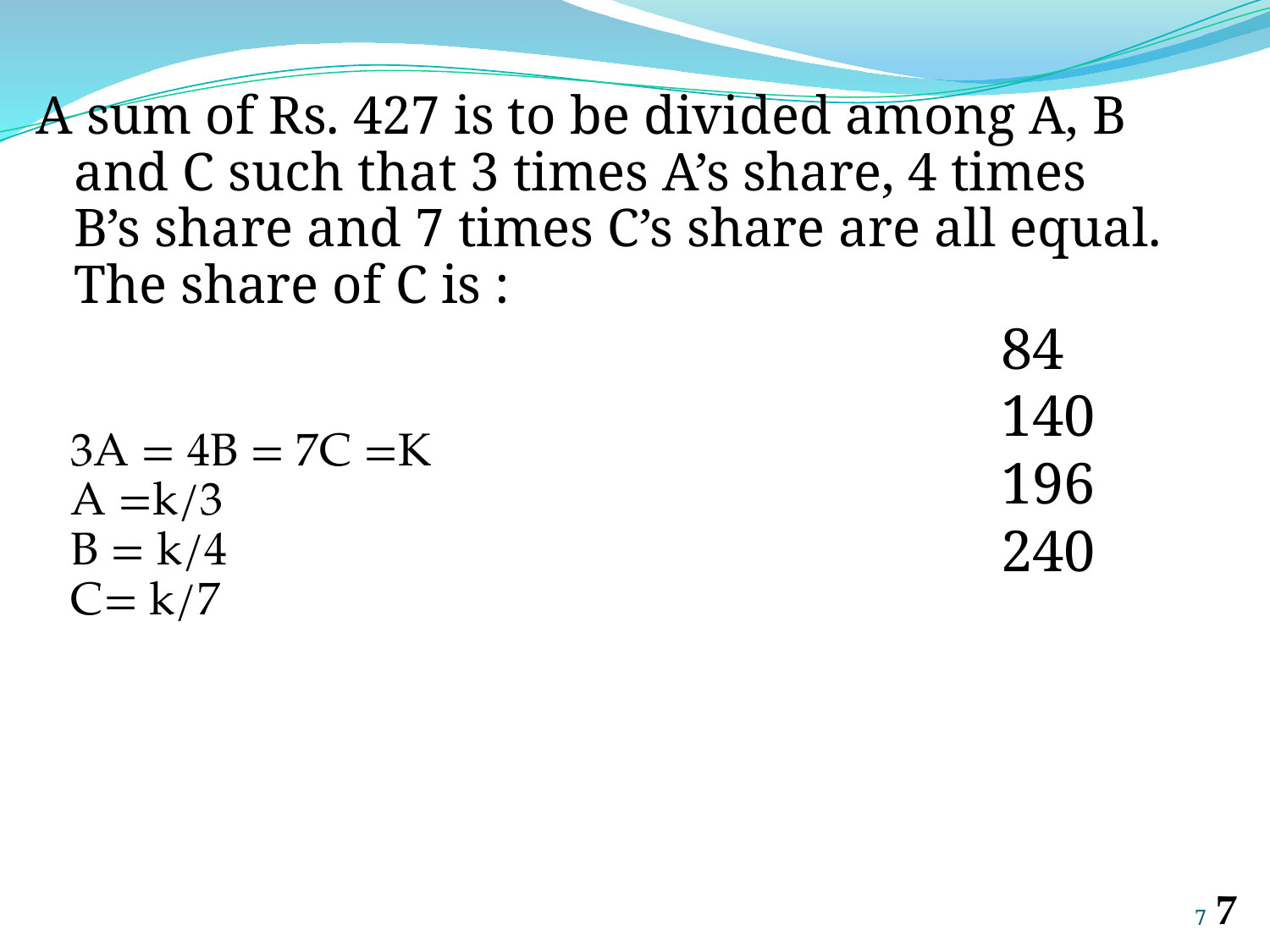

A sum of Rs. 427 is to be divided among A, B and C such that 3 times A’s share, 4 times B’s share and 7 times C’s share are all equal. The share of C is :
84
140
196
240
3A = 4B = 7C =K
A =k/3
B = k/4
C= k/7
7
7